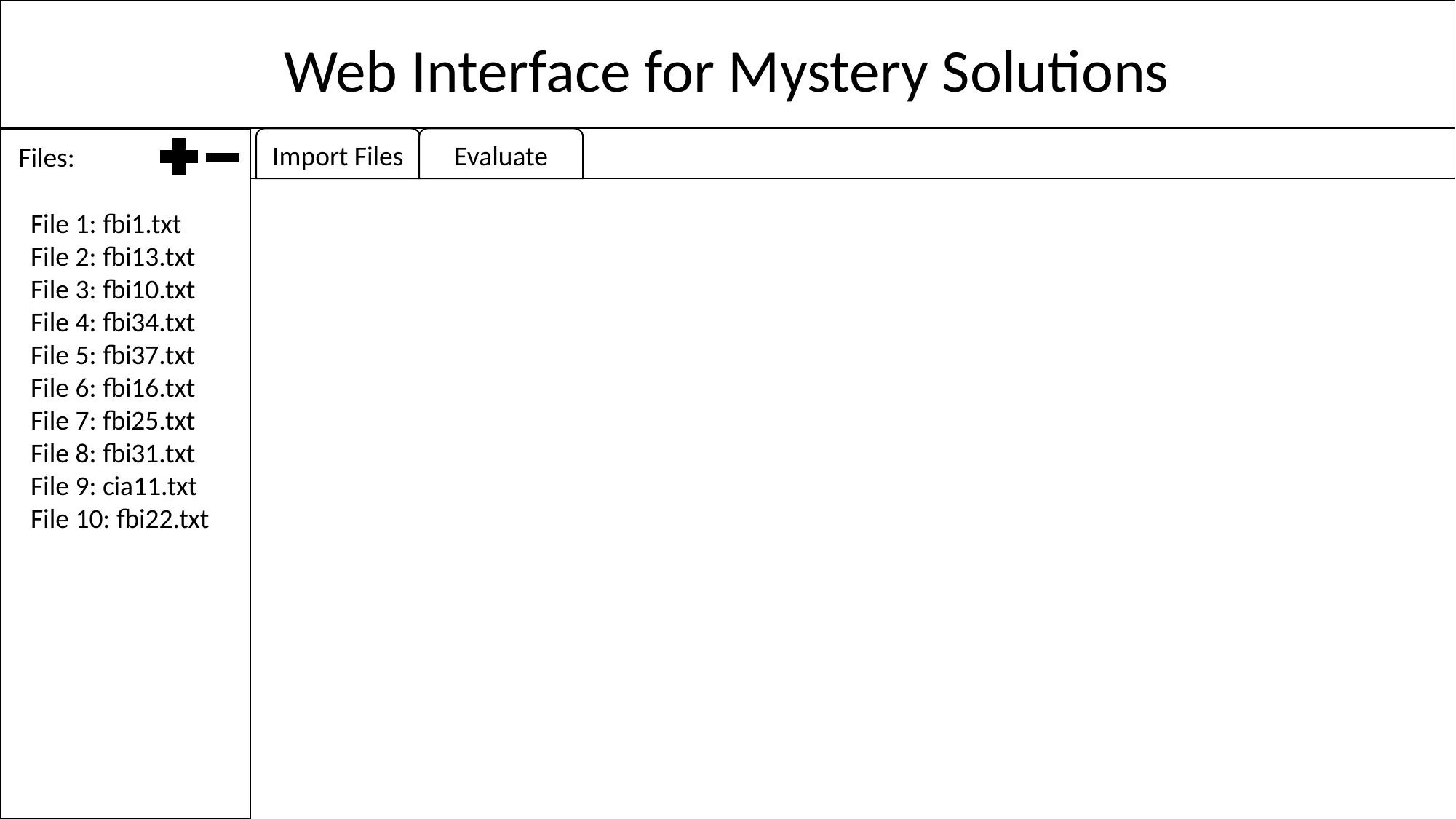

Web Interface for Mystery Solutions

Import Files
Evaluate

Files:

File 1: fbi1.txt
File 2: fbi13.txt
File 3: fbi10.txt
File 4: fbi34.txt
File 5: fbi37.txt
File 6: fbi16.txt
File 7: fbi25.txt
File 8: fbi31.txt
File 9: cia11.txt
File 10: fbi22.txt